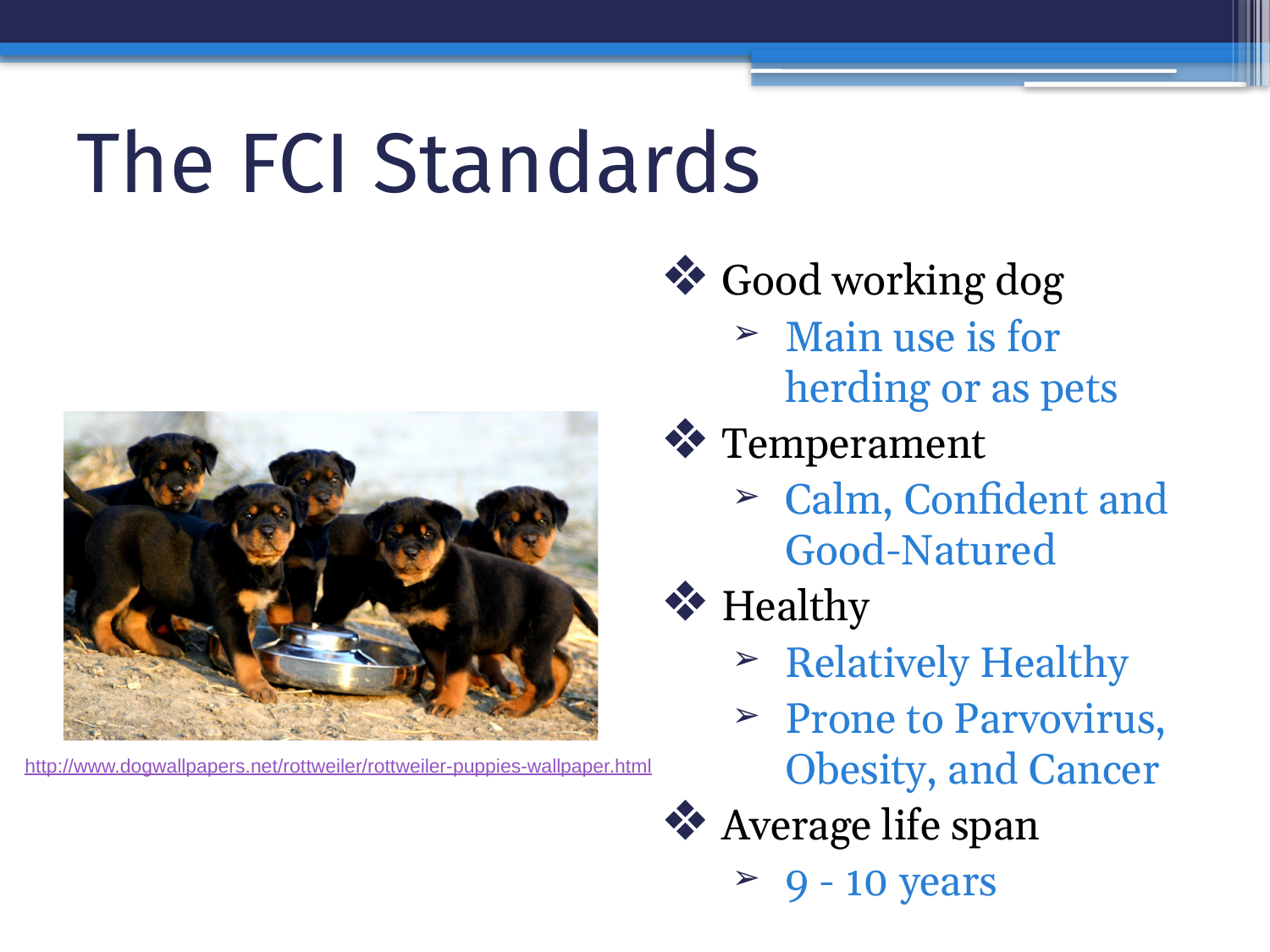

# The FCI Standards
Good working dog
Main use is for herding or as pets
Temperament
Calm, Confident and Good-Natured
Healthy
Relatively Healthy
Prone to Parvovirus, Obesity, and Cancer
Average life span
9 - 10 years

http://www.dogwallpapers.net/rottweiler/rottweiler-puppies-wallpaper.html